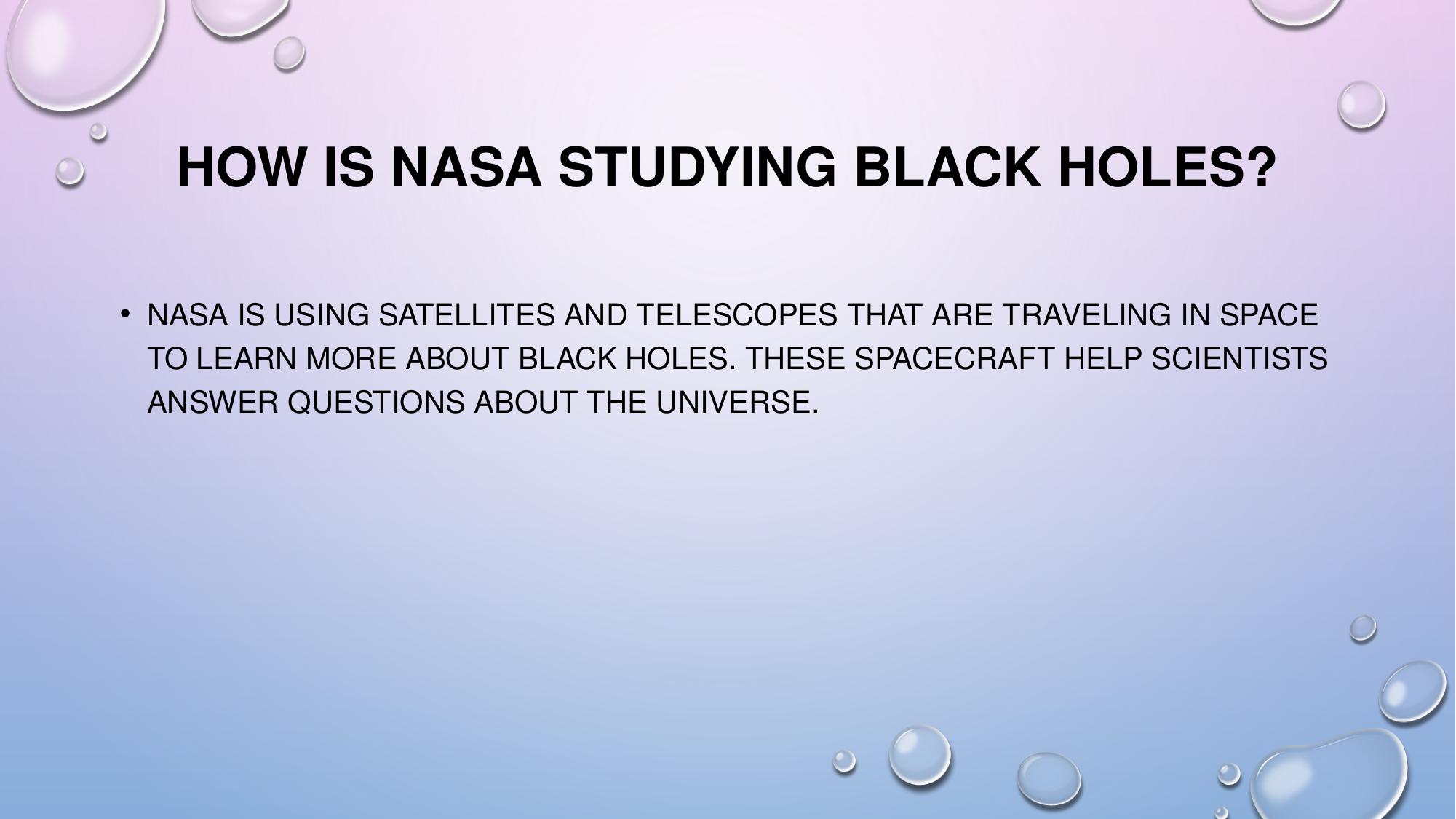

# How Is NASA Studying Black Holes?
NASA is using satellites and telescopes that are traveling in space to learn more about black holes. These spacecraft help scientists answer questions about the universe.